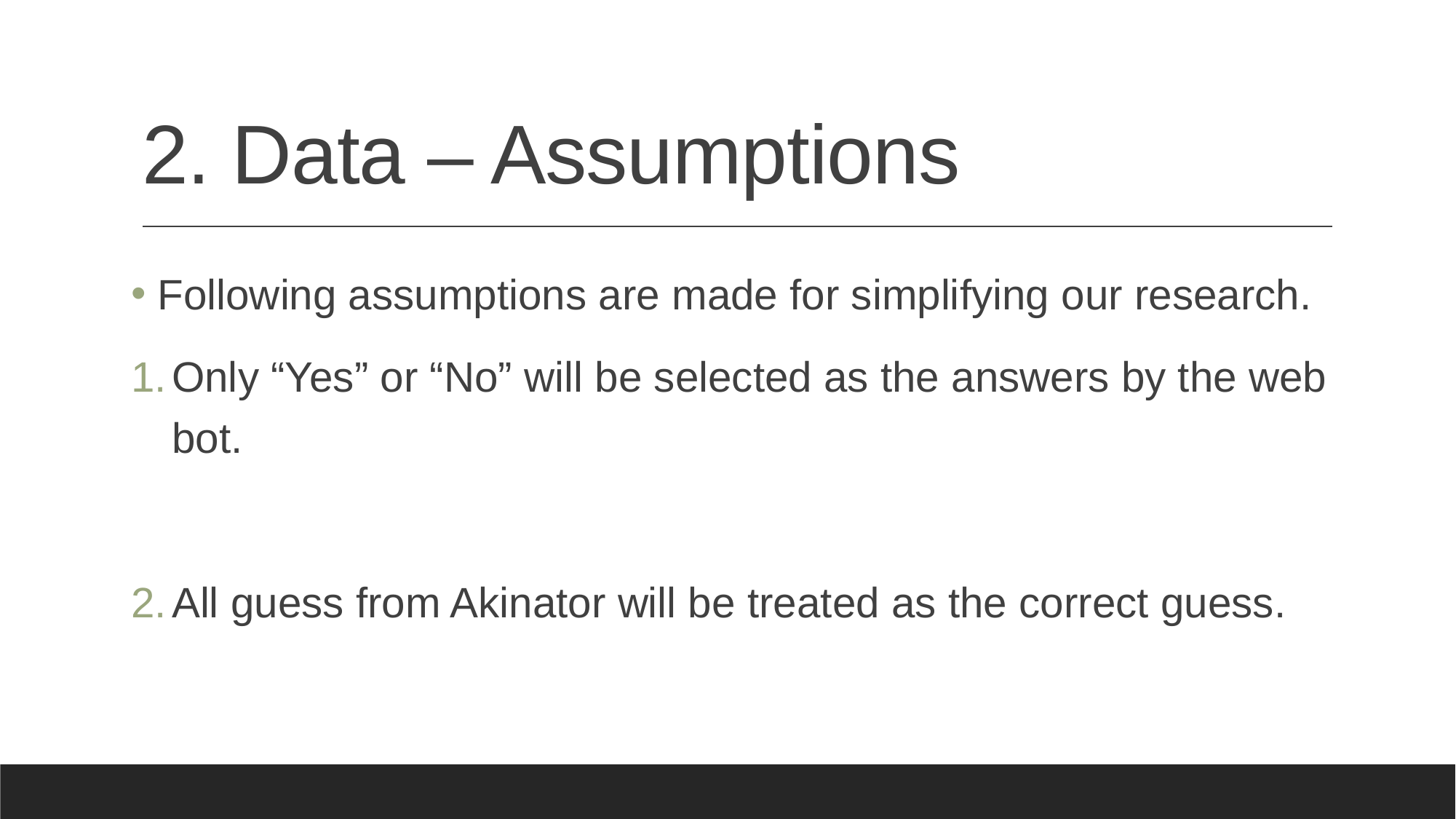

# 2. Data – Assumptions
 Following assumptions are made for simplifying our research.
Only “Yes” or “No” will be selected as the answers by the web bot.

All guess from Akinator will be treated as the correct guess.